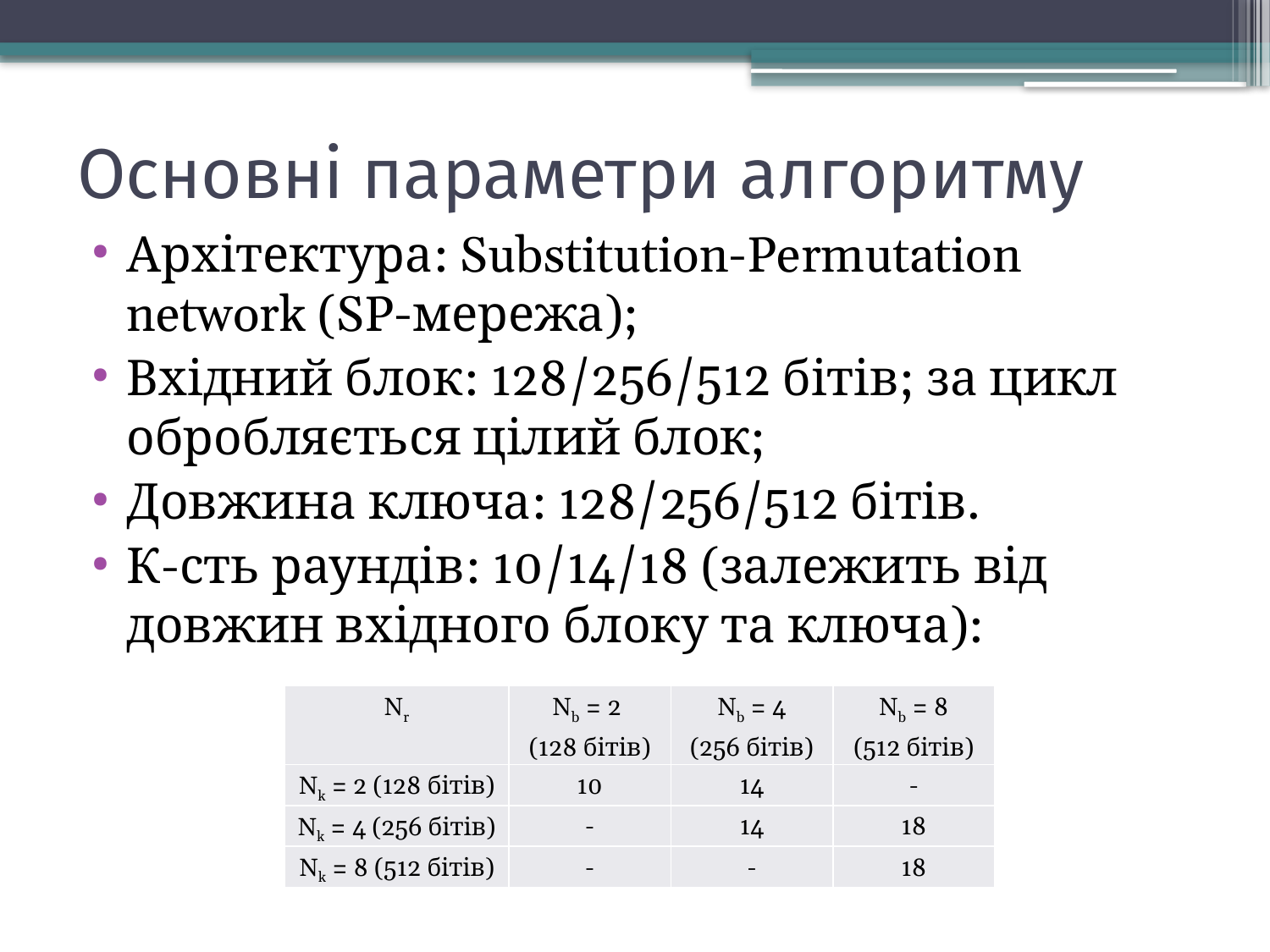

# Основні параметри алгоритму
Архітектура: Substitution-Permutation network (SP-мережа);
Вхідний блок: 128/256/512 бітів; за цикл обробляється цілий блок;
Довжина ключа: 128/256/512 бітів.
К-сть раундів: 10/14/18 (залежить від довжин вхідного блоку та ключа):

| Nr | Nb = 2 (128 бітів) | Nb = 4 (256 бітів) | Nb = 8 (512 бітів) |
| --- | --- | --- | --- |
| Nk = 2 (128 бітів) | 10 | 14 | - |
| Nk = 4 (256 бітів) | - | 14 | 18 |
| Nk = 8 (512 бітів) | - | - | 18 |